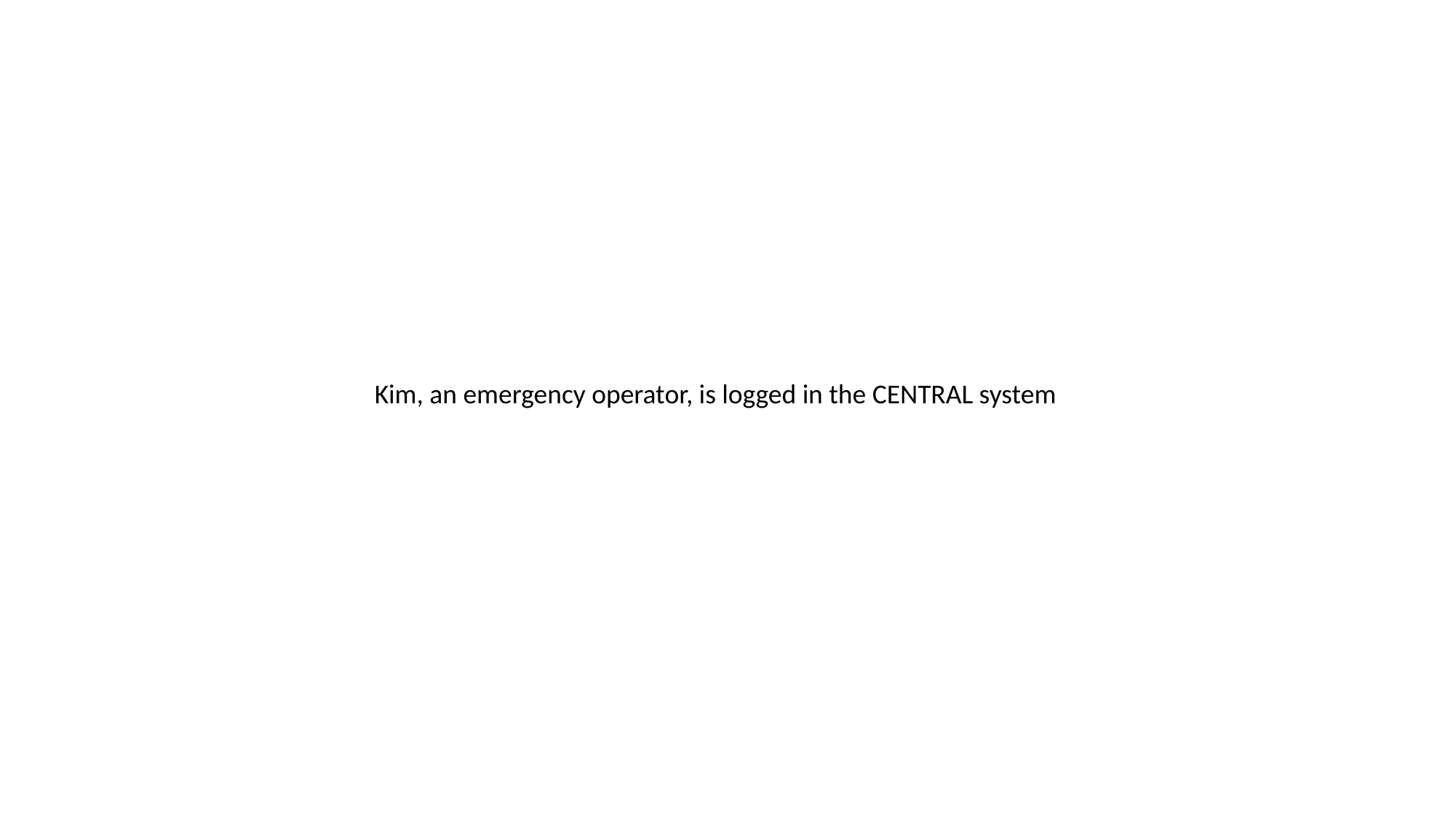

Kim, an emergency operator, is logged in the CENTRAL system